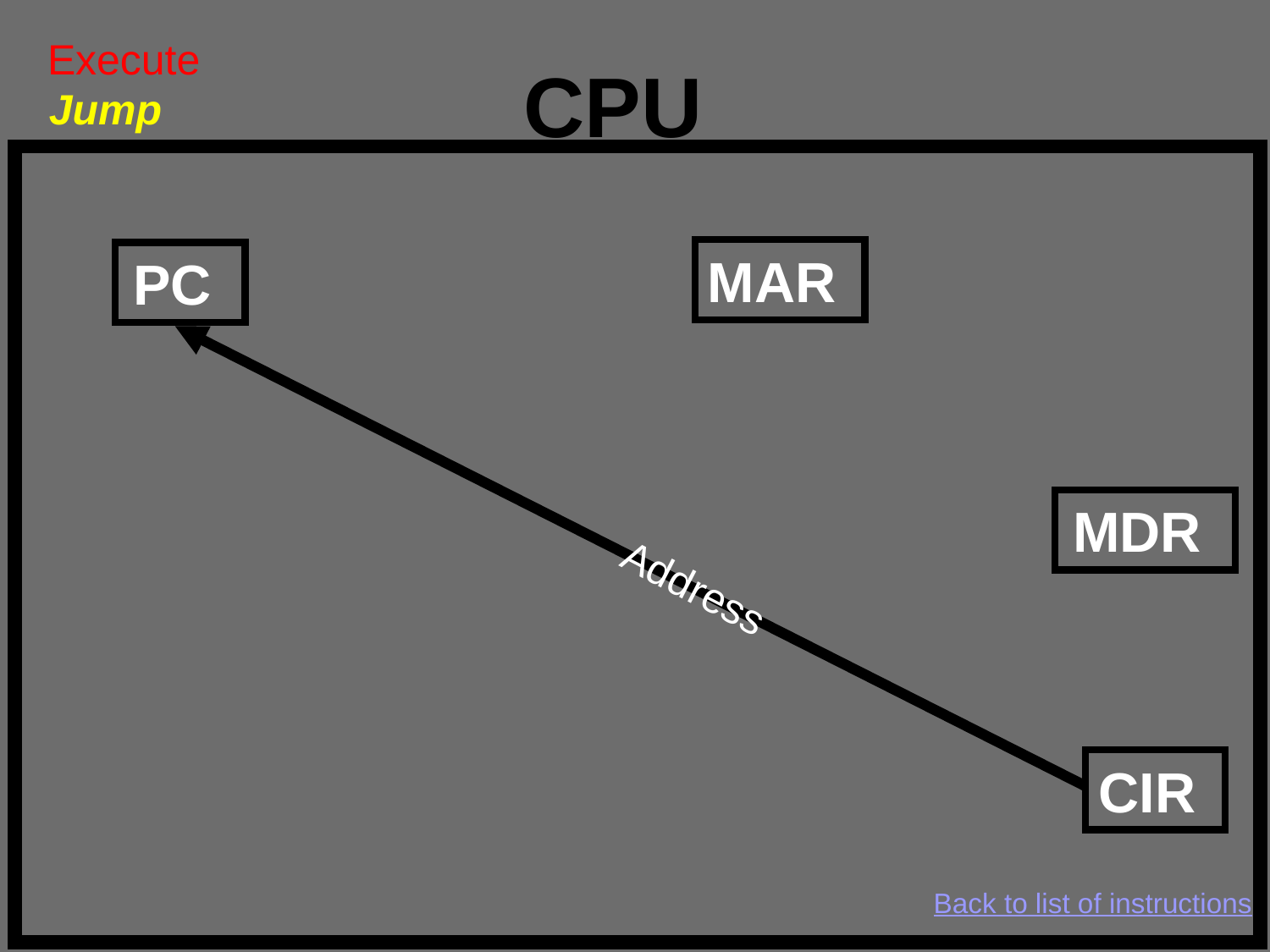

Execute
CPU
Jump

MAR
PC

MDR
Address
CIR
Back to list of instructions